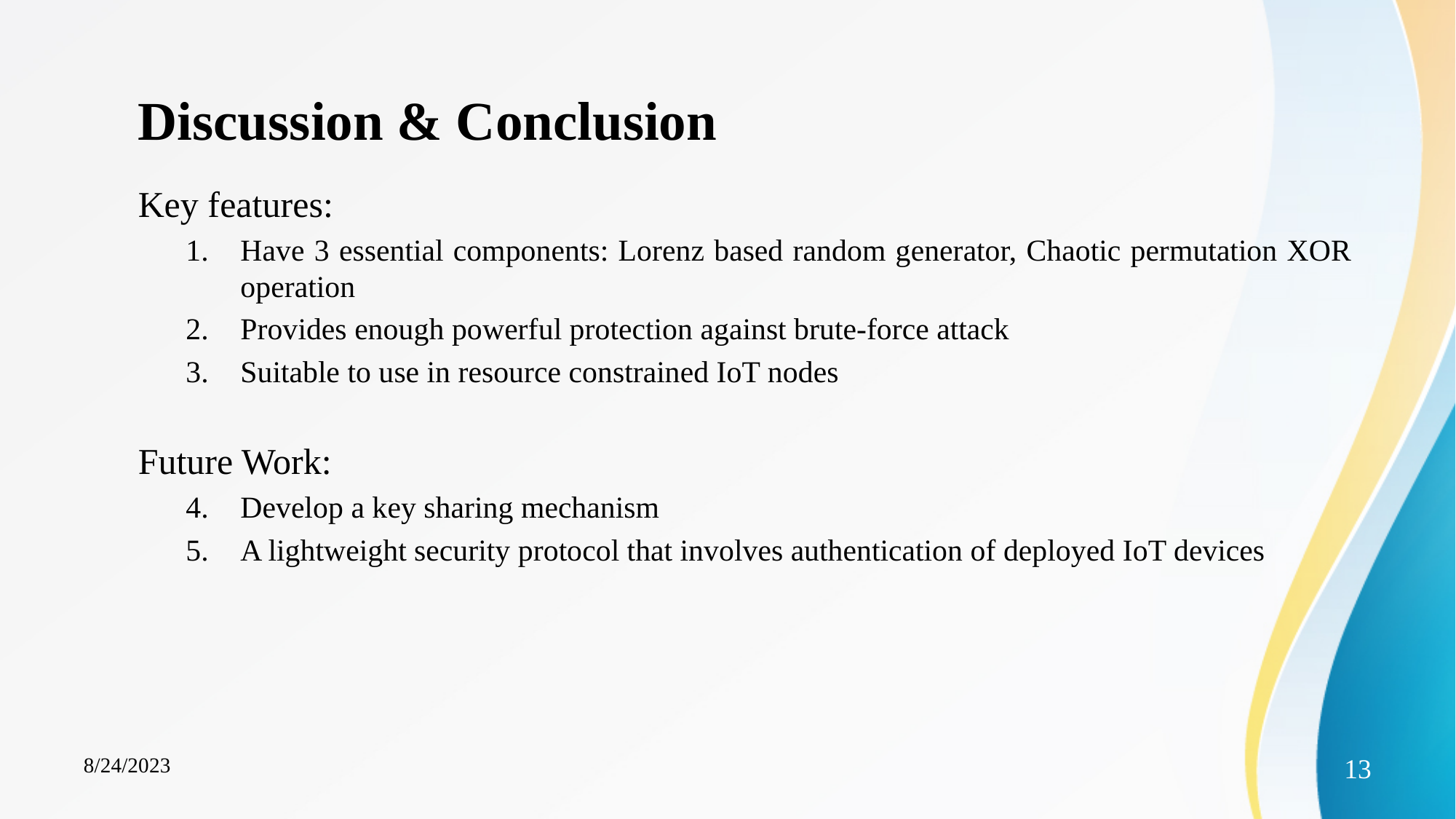

Discussion & Conclusion
Key features:
Have 3 essential components: Lorenz based random generator, Chaotic permutation XOR operation
Provides enough powerful protection against brute-force attack
Suitable to use in resource constrained IoT nodes

Future Work:
Develop a key sharing mechanism
A lightweight security protocol that involves authentication of deployed IoT devices

8/24/2023
13